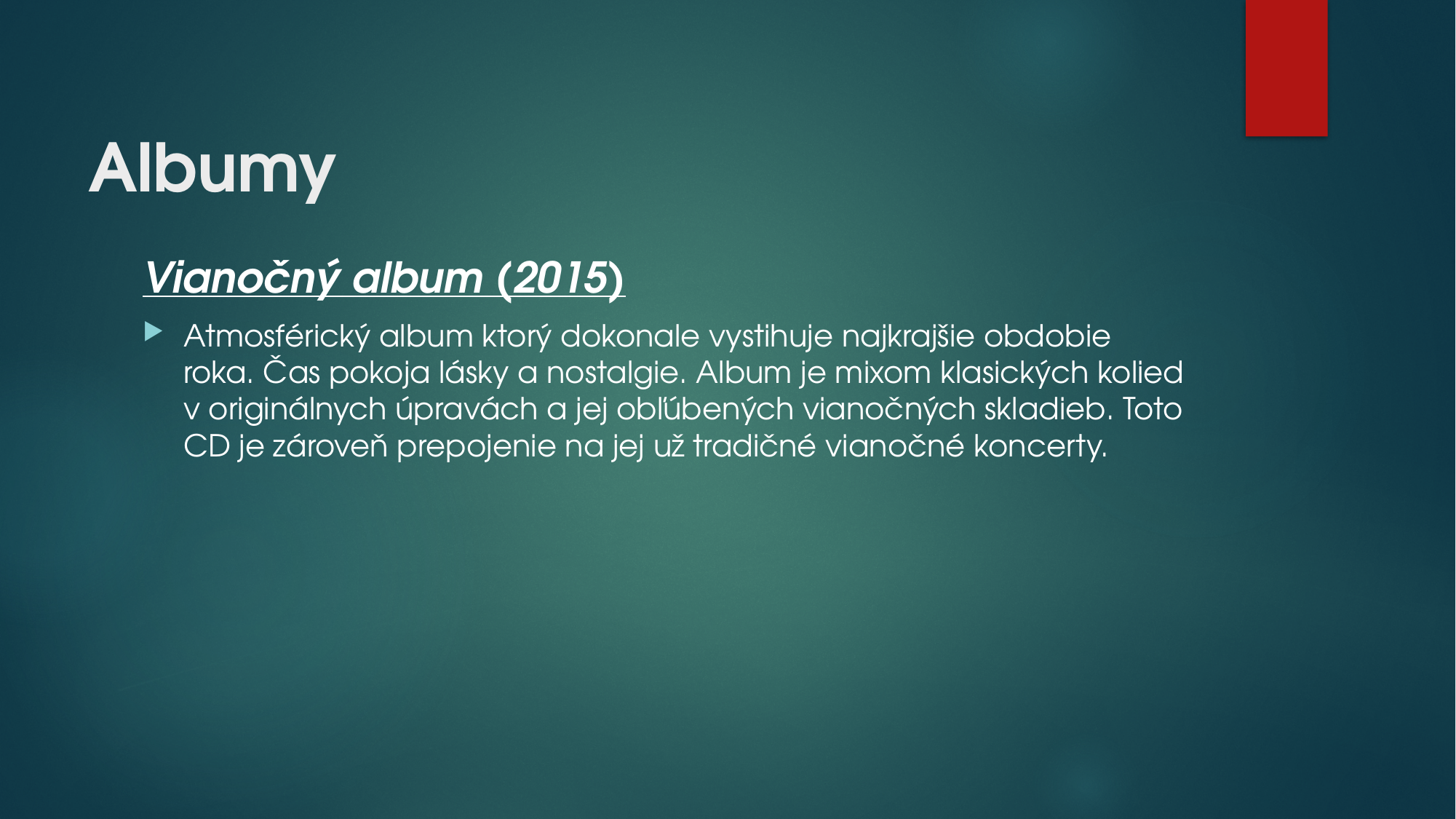

# Albumy
Vianočný album (2015)
Atmosférický album ktorý dokonale vystihuje najkrajšie obdobie roka. Čas pokoja lásky a nostalgie. Album je mixom klasických kolied v originálnych úpravách a jej obľúbených vianočných skladieb. Toto CD je zároveň prepojenie na jej už tradičné vianočné koncerty.